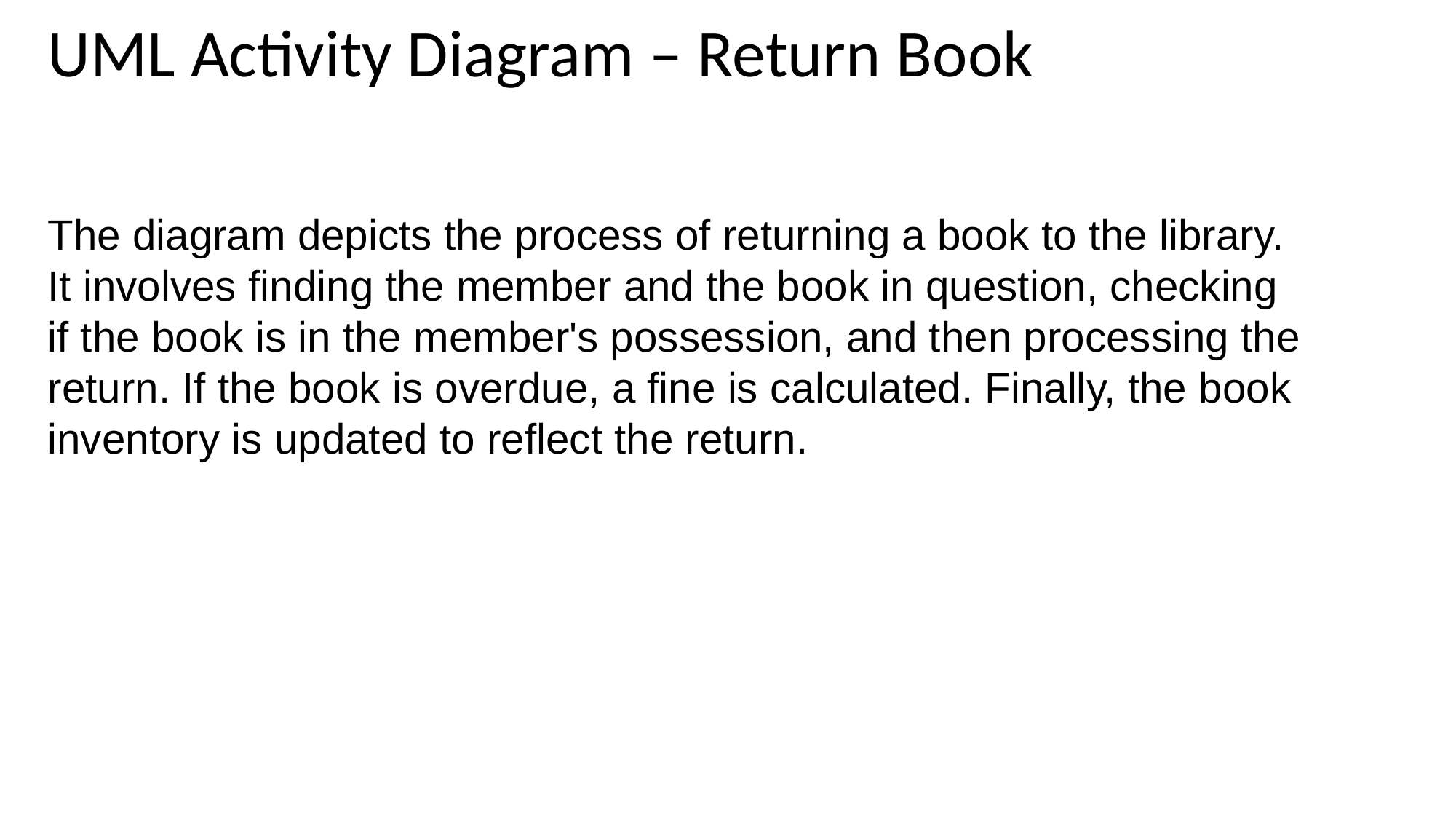

# UML Activity Diagram – Return Book
The diagram depicts the process of returning a book to the library. It involves finding the member and the book in question, checking if the book is in the member's possession, and then processing the return. If the book is overdue, a fine is calculated. Finally, the book inventory is updated to reflect the return.